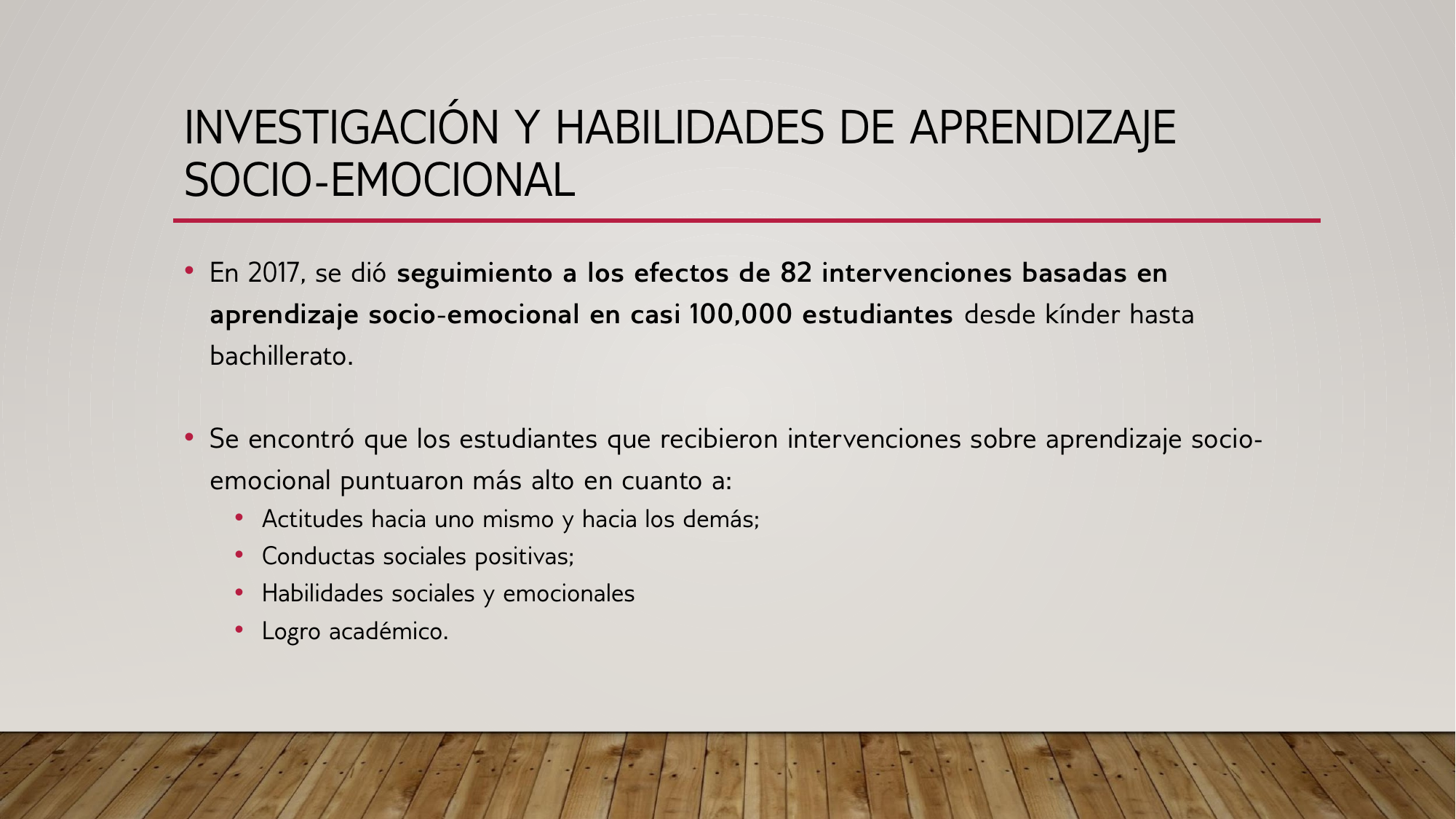

# INVESTIGACIÓN Y HABILIDADES DE APRENDIZAJE SOCIO-EMOCIONAL
En 2017, se dió seguimiento a los efectos de 82 intervenciones basadas en aprendizaje socio-emocional en casi 100,000 estudiantes desde kínder hasta bachillerato.

Se encontró que los estudiantes que recibieron intervenciones sobre aprendizaje socio-emocional puntuaron más alto en cuanto a:
Actitudes hacia uno mismo y hacia los demás;
Conductas sociales positivas;
Habilidades sociales y emocionales
Logro académico.